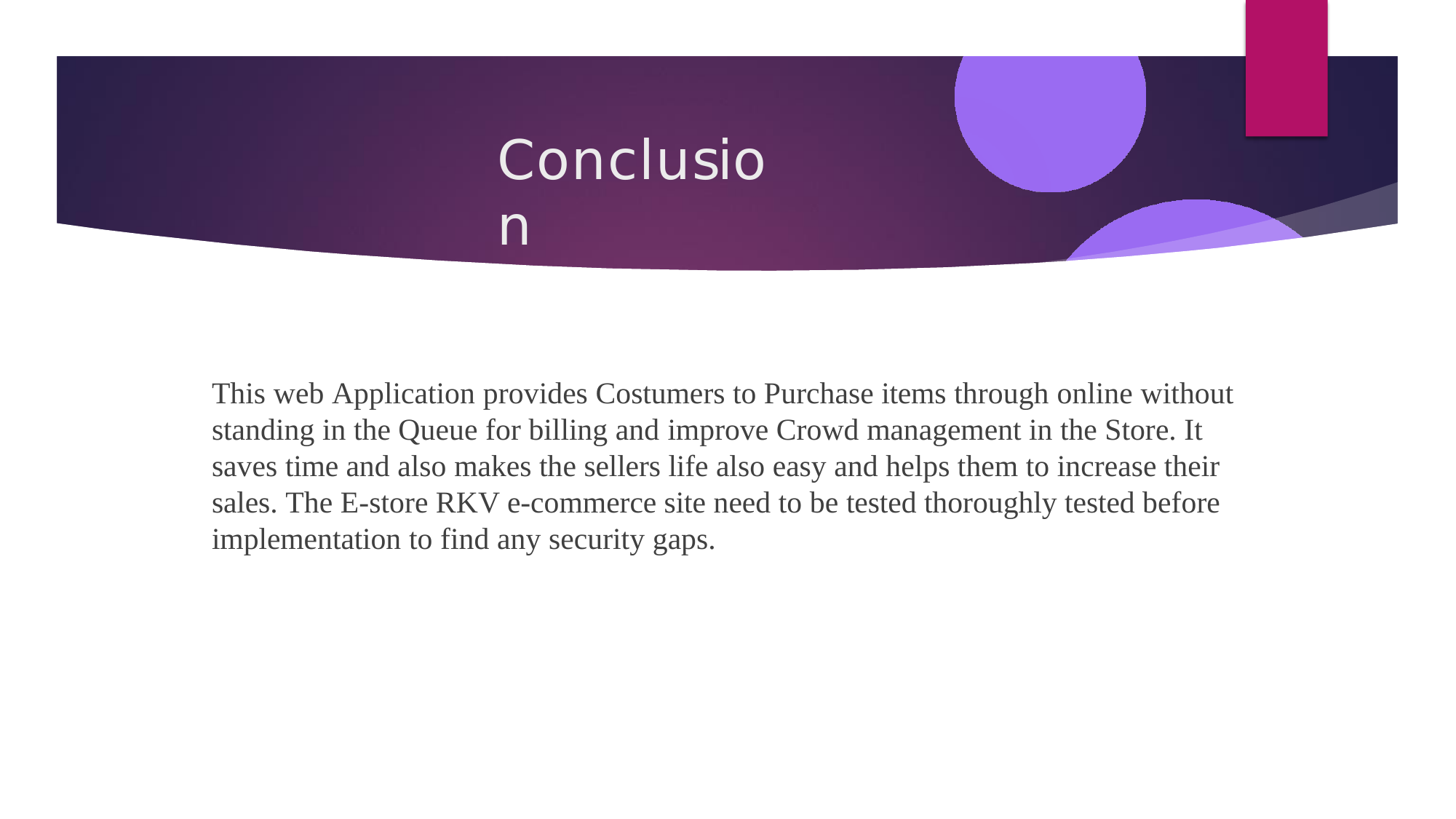

# Conclusion
This web Application provides Costumers to Purchase items through online without  standing in the Queue for billing and improve Crowd management in the Store. It  saves time and also makes the sellers life also easy and helps them to increase their  sales. The E-store RKV e-commerce site need to be tested thoroughly tested before  implementation to find any security gaps.